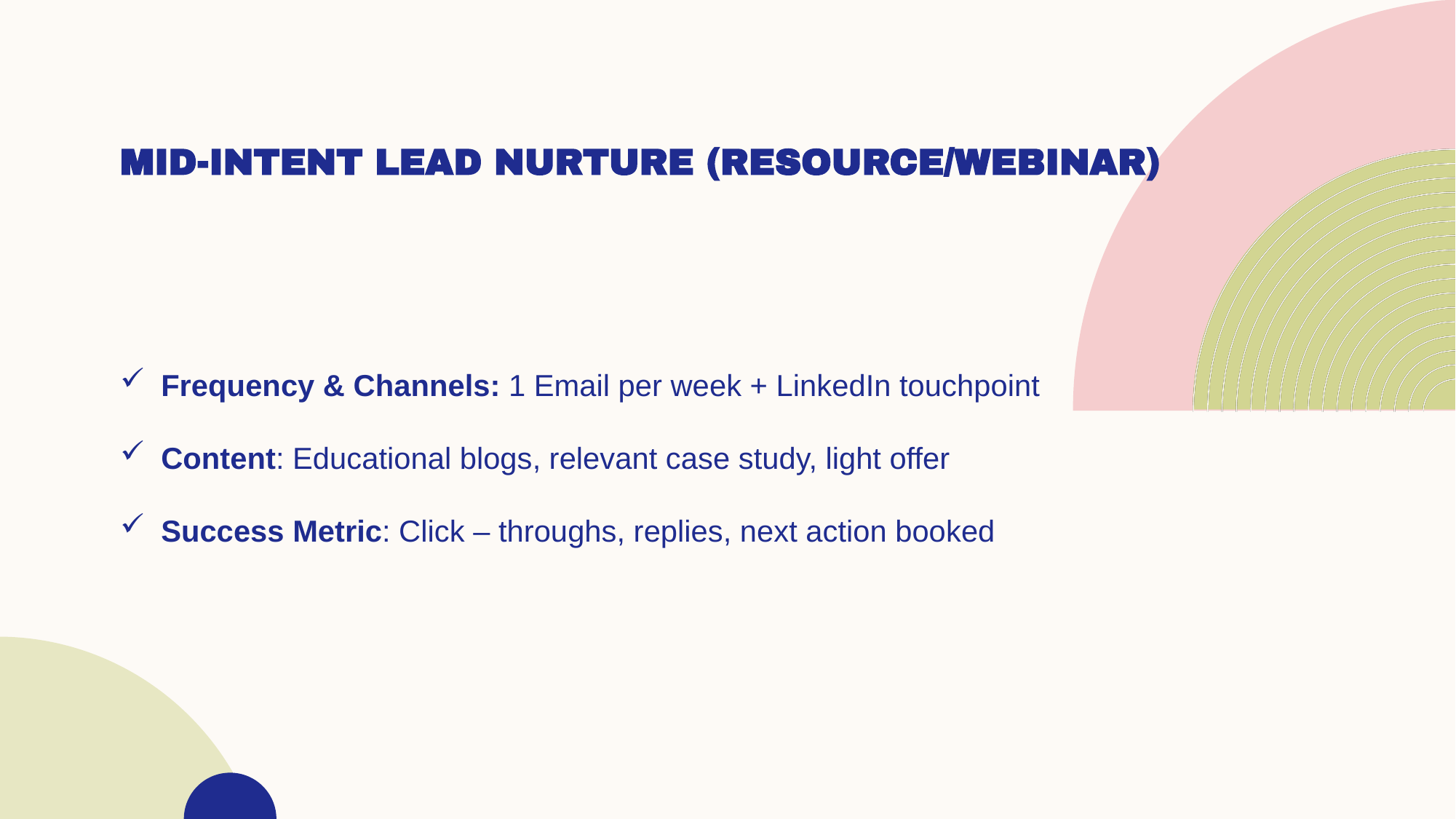

# Mid-Intent Lead Nurture (Resource/Webinar)

Frequency & Channels: 1 Email per week + LinkedIn touchpoint

Content: Educational blogs, relevant case study, light offer

Success Metric: Click – throughs, replies, next action booked